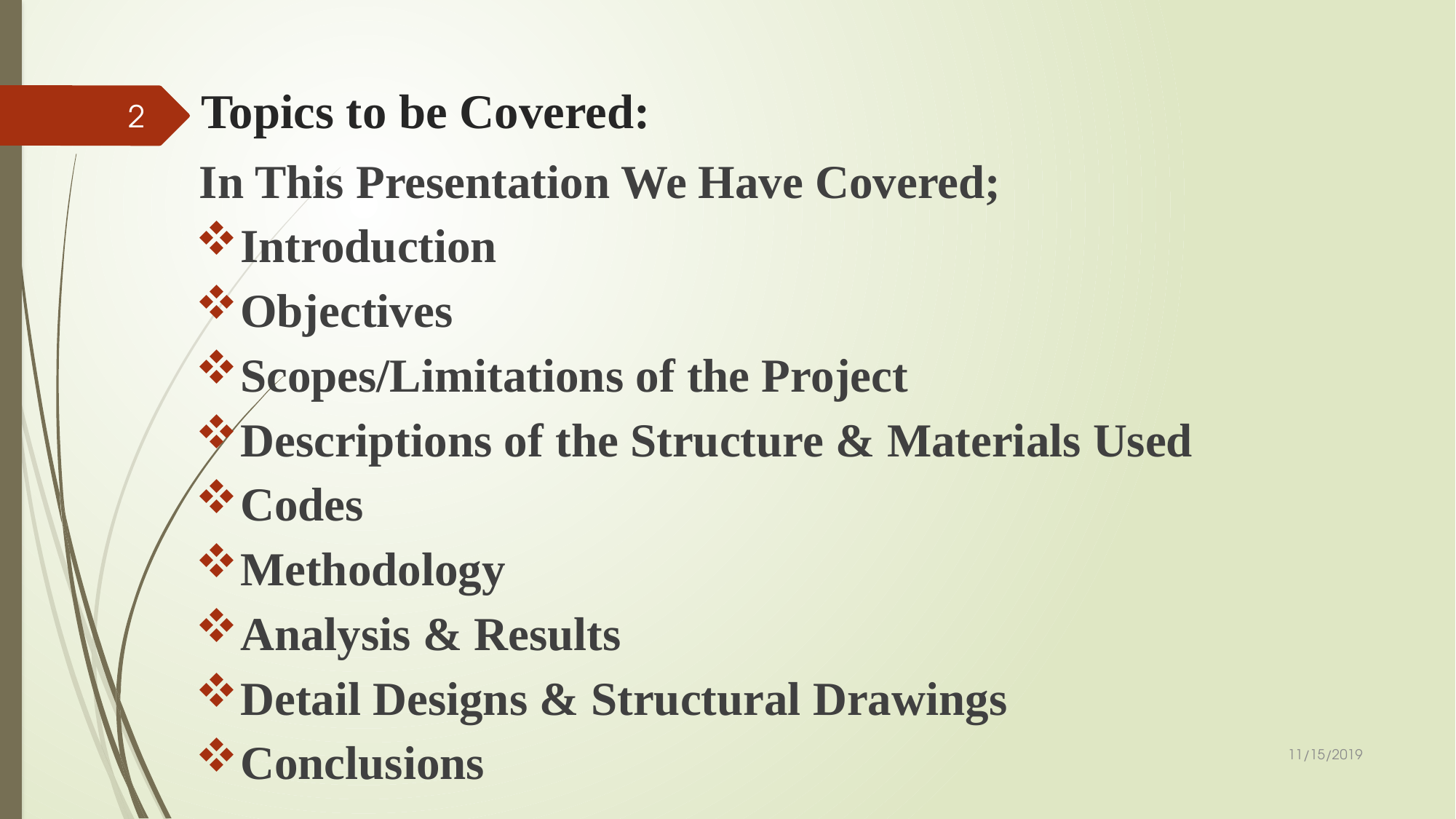

# Topics to be Covered:
2
 In This Presentation We Have Covered;
Introduction
Objectives
Scopes/Limitations of the Project
Descriptions of the Structure & Materials Used
Codes
Methodology
Analysis & Results
Detail Designs & Structural Drawings
Conclusions

11/15/2019